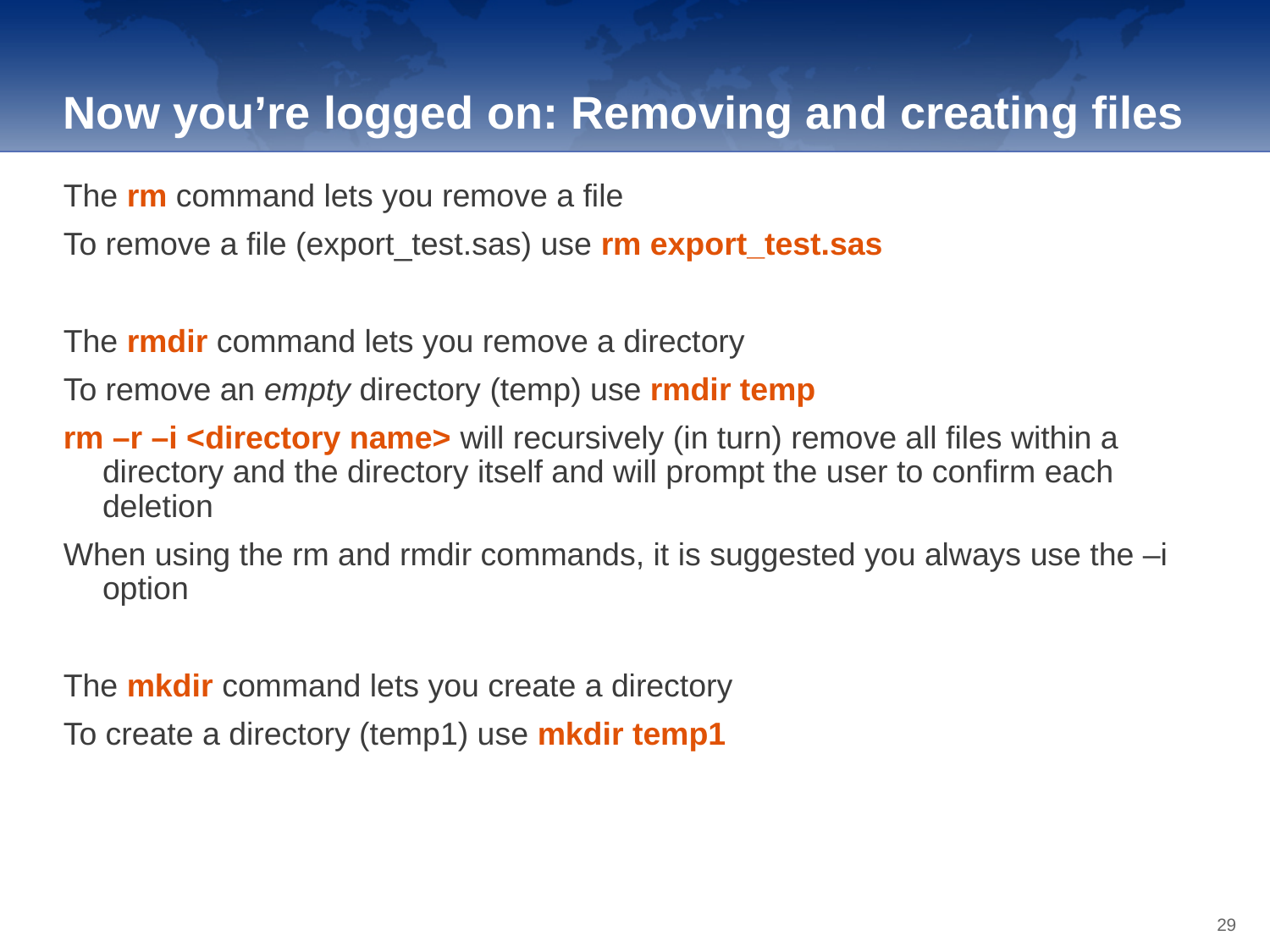

Now you’re logged on: Removing and creating files
The rm command lets you remove a file
To remove a file (export_test.sas) use rm export_test.sas

The rmdir command lets you remove a directory
To remove an empty directory (temp) use rmdir temp
rm –r –i <directory name> will recursively (in turn) remove all files within a directory and the directory itself and will prompt the user to confirm each deletion
When using the rm and rmdir commands, it is suggested you always use the –i option

The mkdir command lets you create a directory
To create a directory (temp1) use mkdir temp1

29